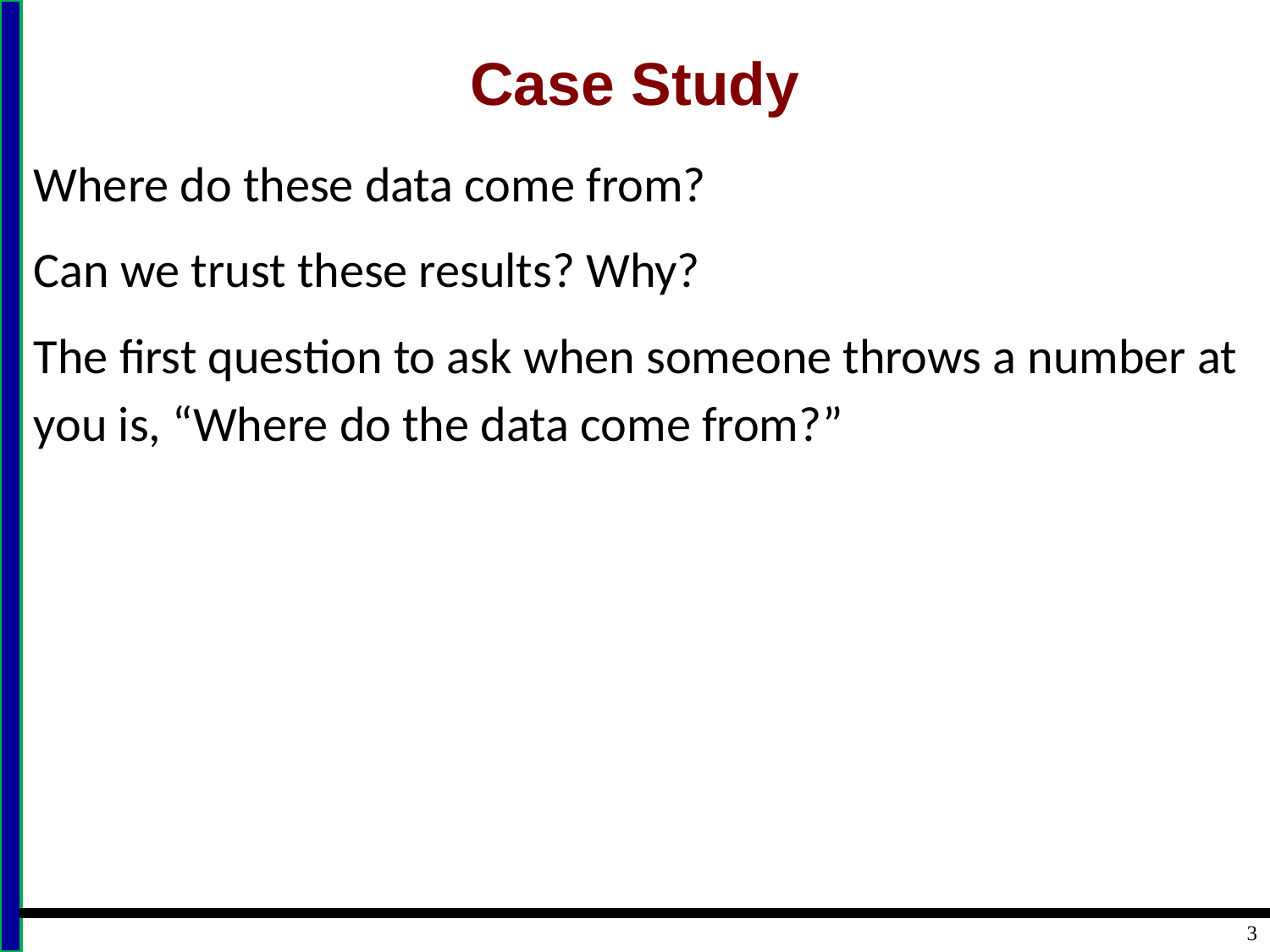

# Case Study
Where do these data come from?
Can we trust these results? Why?
The first question to ask when someone throws a number at you is, “Where do the data come from?”